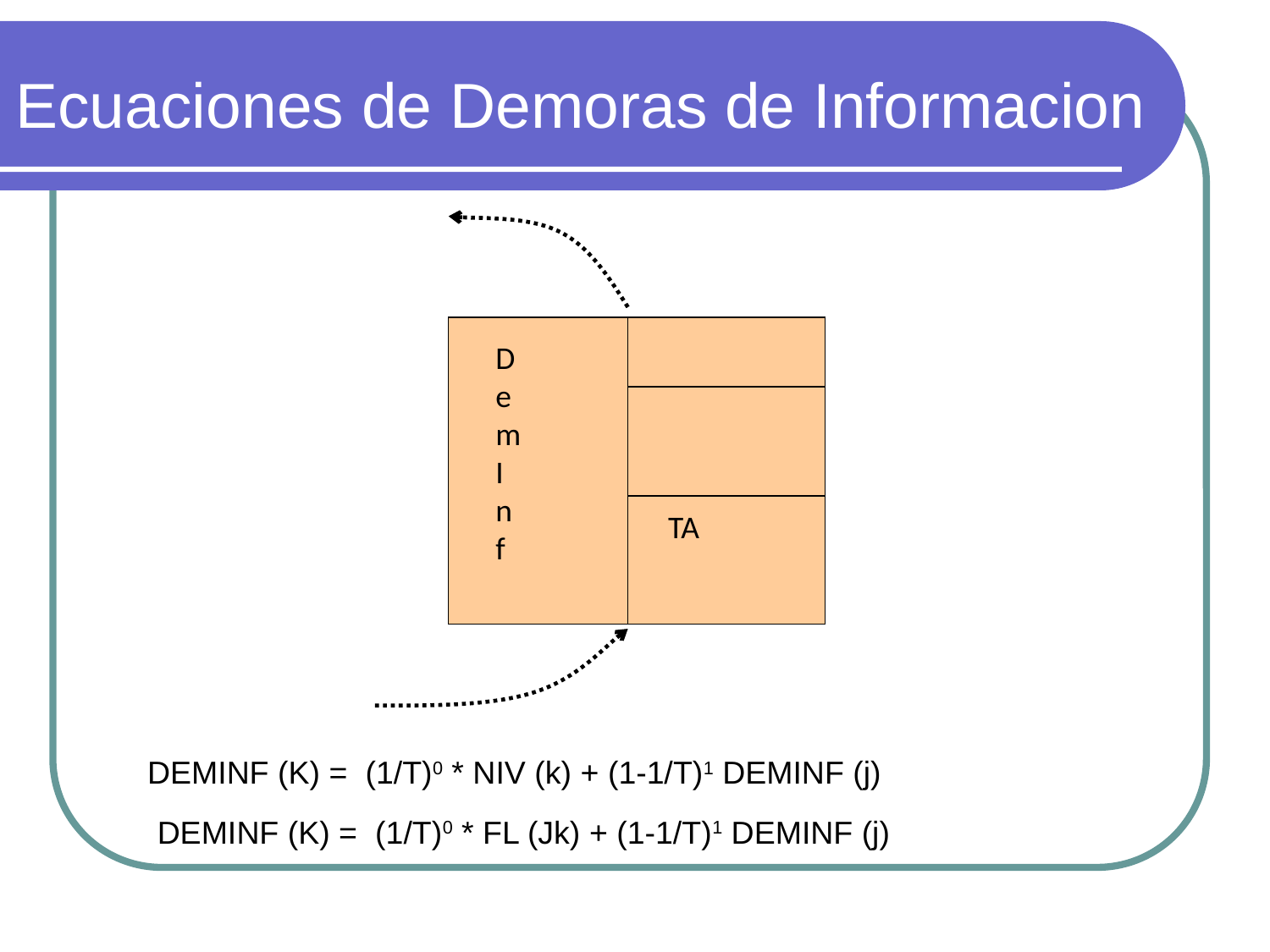

Ecuaciones de Demoras de Informacion

D
e
m
I
n
f
TA

DEMINF (K) =  (1/T)0 * NIV (k) + (1-1/T)1 DEMINF (j)
DEMINF (K) =  (1/T)0 * FL (Jk) + (1-1/T)1 DEMINF (j)